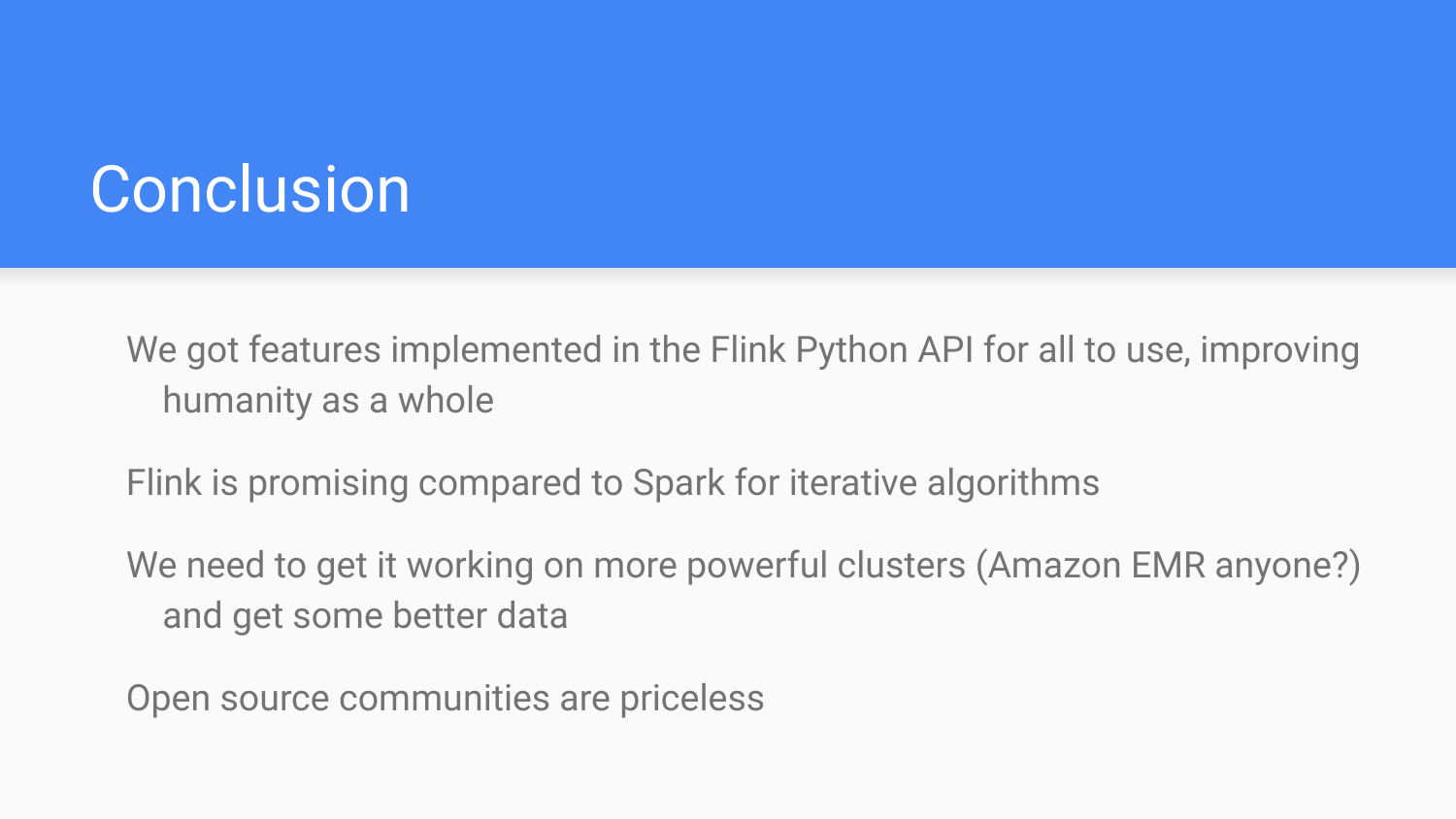

# Conclusion
We got features implemented in the Flink Python API for all to use, improving humanity as a whole
Flink is promising compared to Spark for iterative algorithms
We need to get it working on more powerful clusters (Amazon EMR anyone?) and get some better data
Open source communities are priceless